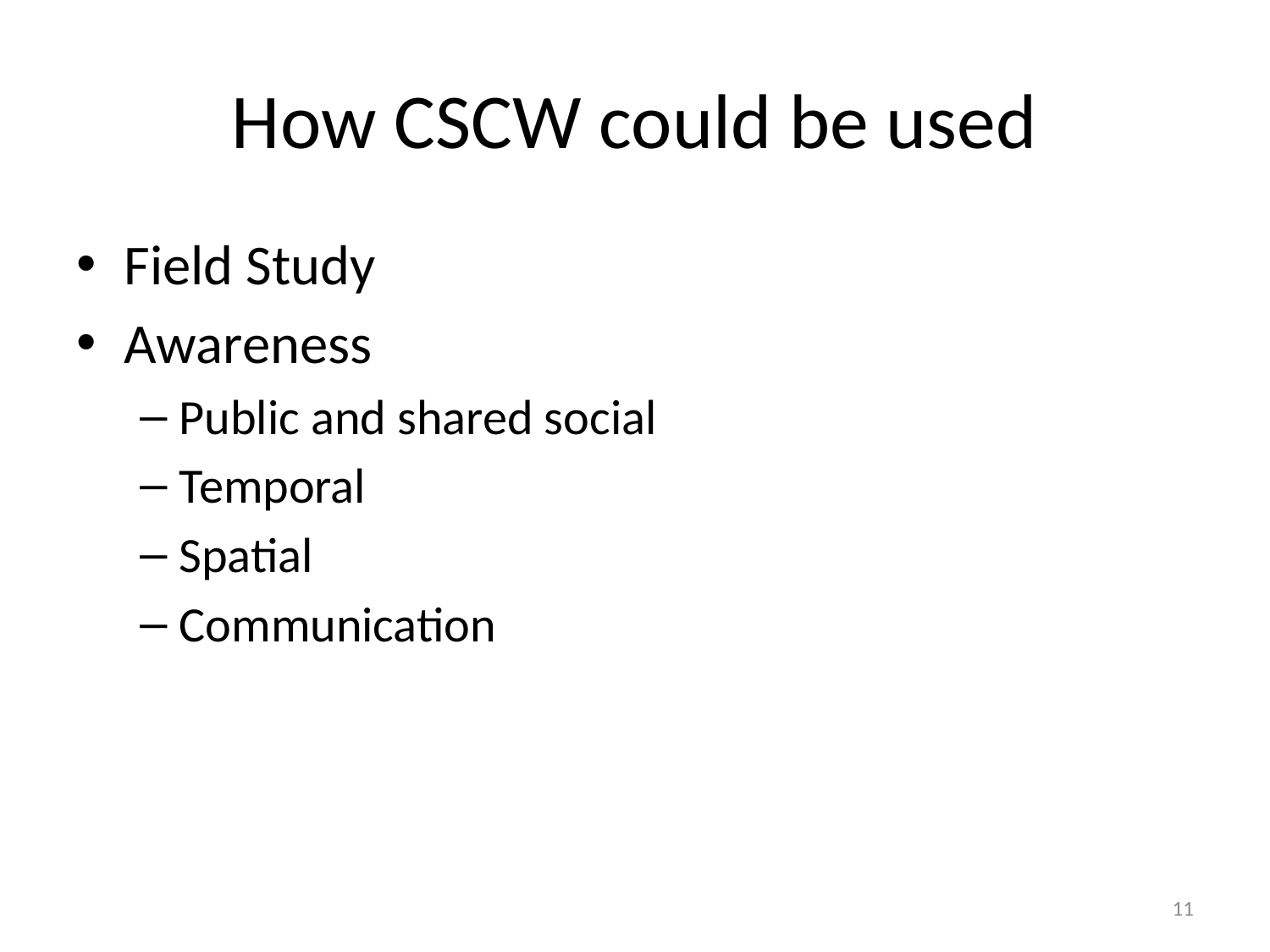

# How CSCW could be used
Field Study
Awareness
Public and shared social
Temporal
Spatial
Communication
11